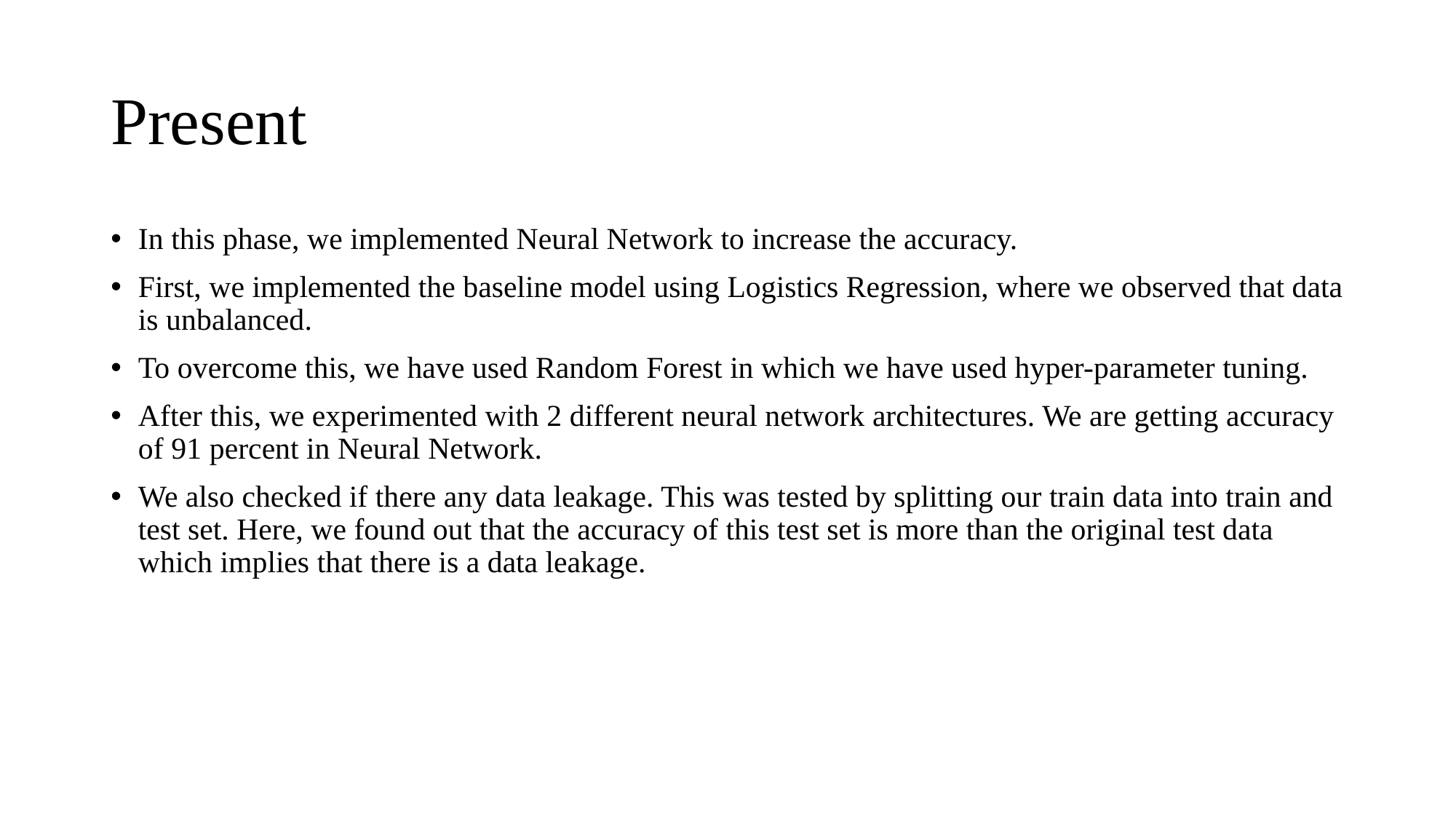

# Present
In this phase, we implemented Neural Network to increase the accuracy.
First, we implemented the baseline model using Logistics Regression, where we observed that data is unbalanced.
To overcome this, we have used Random Forest in which we have used hyper-parameter tuning.
After this, we experimented with 2 different neural network architectures. We are getting accuracy of 91 percent in Neural Network.
We also checked if there any data leakage. This was tested by splitting our train data into train and test set. Here, we found out that the accuracy of this test set is more than the original test data which implies that there is a data leakage.